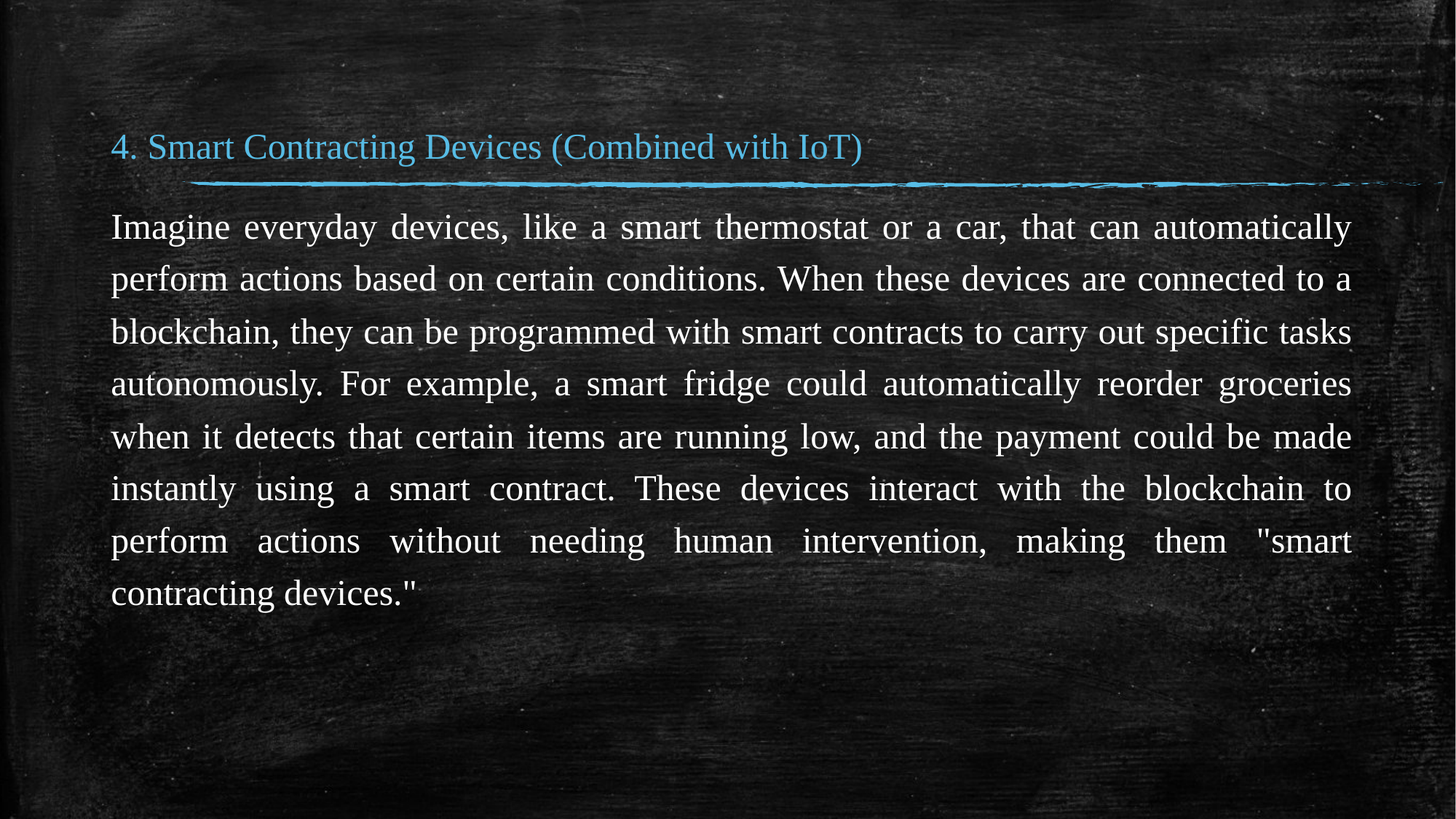

#
4. Smart Contracting Devices (Combined with IoT)
Imagine everyday devices, like a smart thermostat or a car, that can automatically perform actions based on certain conditions. When these devices are connected to a blockchain, they can be programmed with smart contracts to carry out specific tasks autonomously. For example, a smart fridge could automatically reorder groceries when it detects that certain items are running low, and the payment could be made instantly using a smart contract. These devices interact with the blockchain to perform actions without needing human intervention, making them "smart contracting devices."